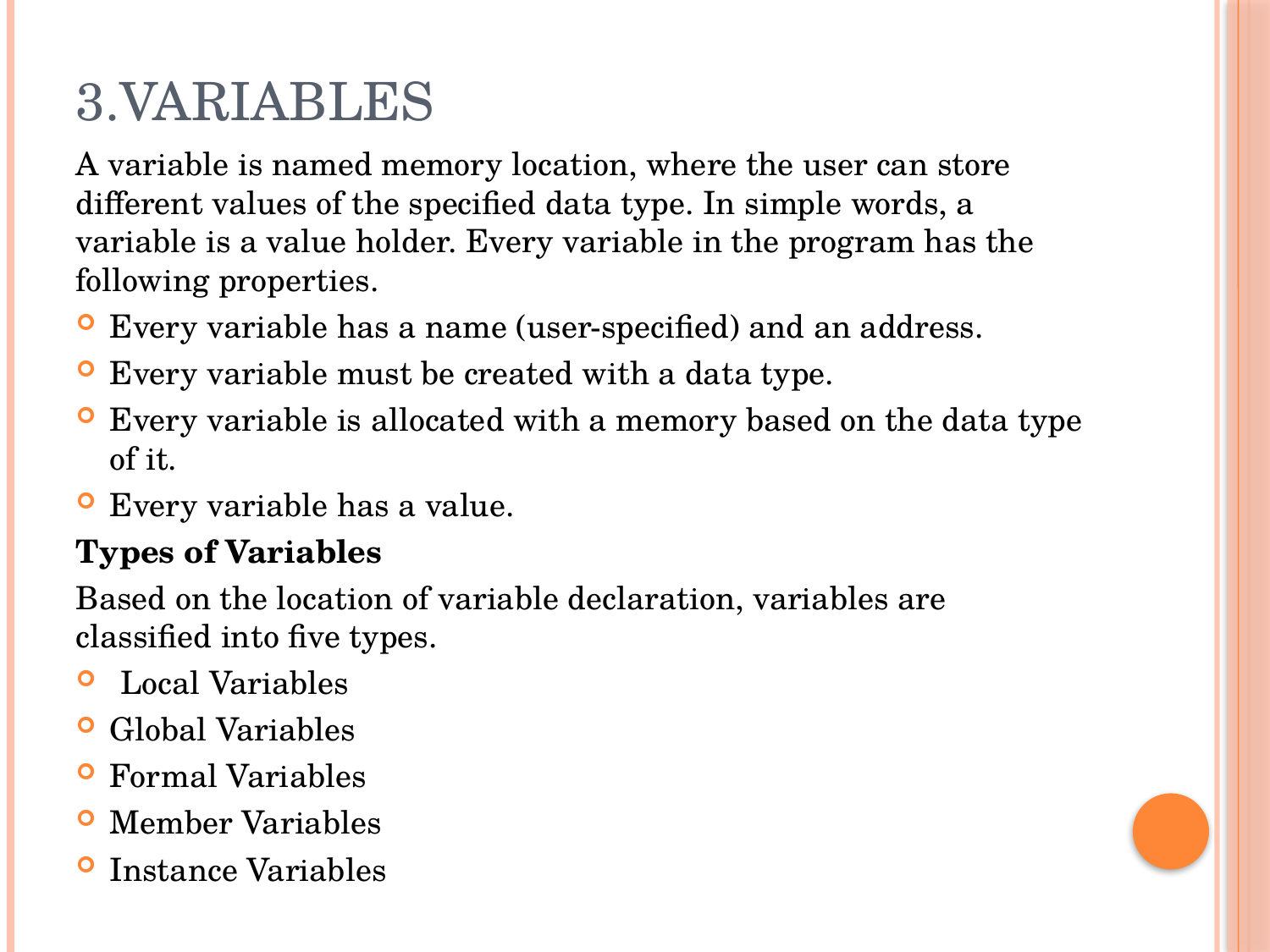

# 3.Variables
A variable is named memory location, where the user can store different values of the specified data type. In simple words, a variable is a value holder. Every variable in the program has the following properties.
Every variable has a name (user-specified) and an address.
Every variable must be created with a data type.
Every variable is allocated with a memory based on the data type of it.
Every variable has a value.
Types of Variables
Based on the location of variable declaration, variables are classified into five types.
 Local Variables
Global Variables
Formal Variables
Member Variables
Instance Variables